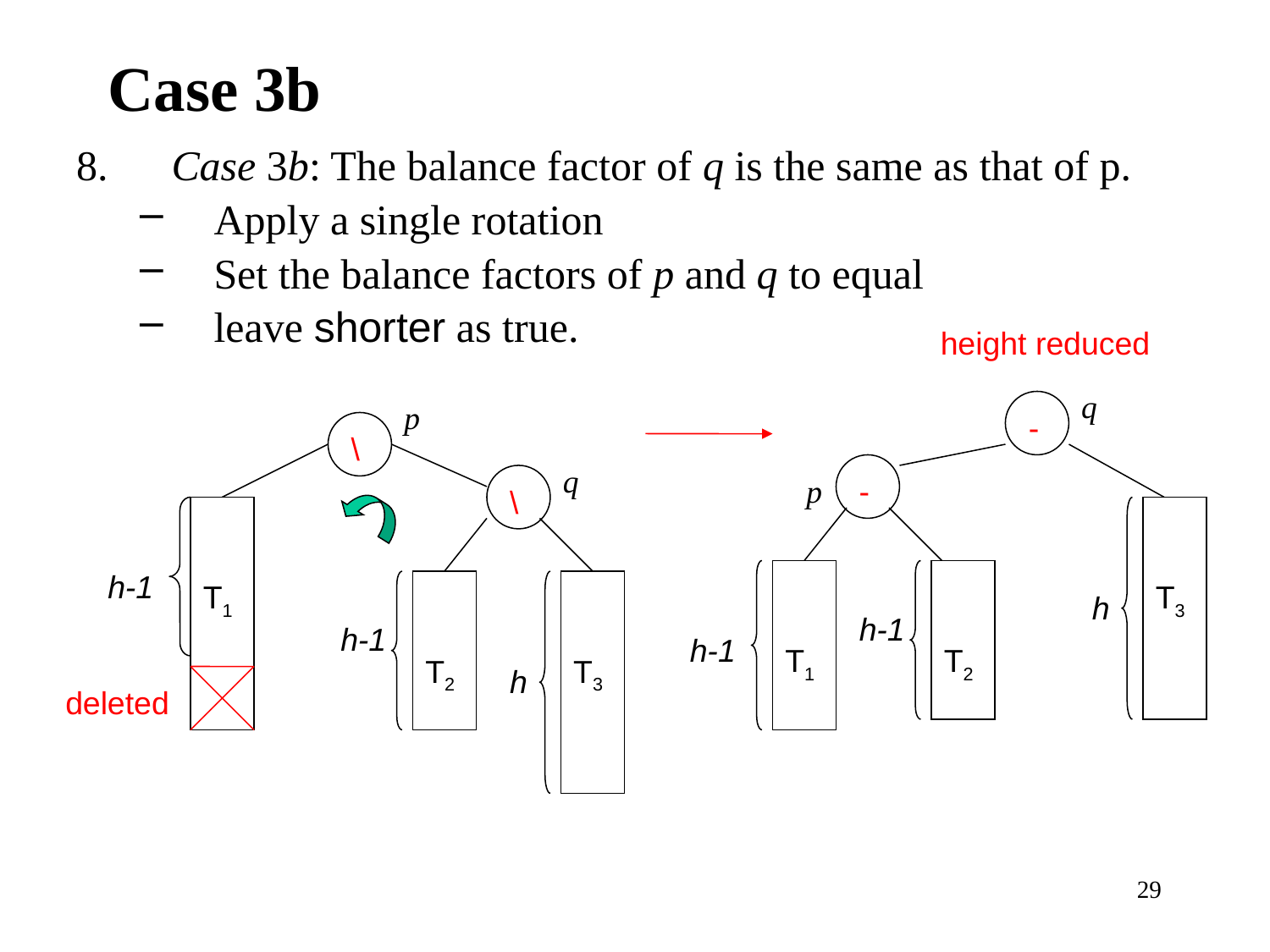

# Case 3b
 Case 3b: The balance factor of q is the same as that of p.
Apply a single rotation
Set the balance factors of p and q to equal
leave shorter as true.

  height reduced

q
p

-

\

q

p
-
\

h-1

T1

T3
h
h-1
h-1
h-1
T1
T2
T2
T3
h

deleted

29